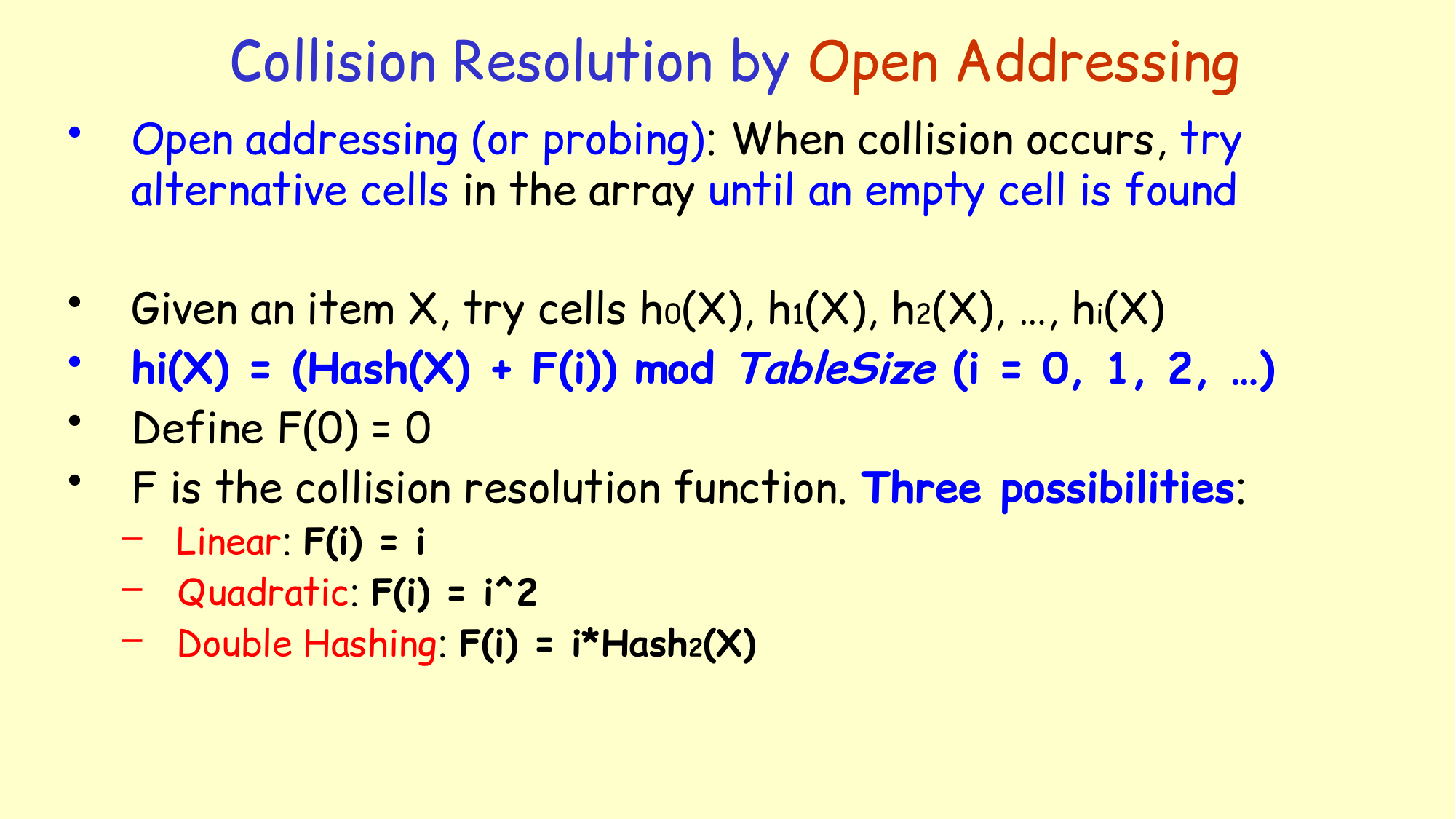

# Collision Resolution by Open Addressing
Open addressing (or probing): When collision occurs, try alternative cells in the array until an empty cell is found

Given an item X, try cells h0(X), h1(X), h2(X), …, hi(X)
hi(X) = (Hash(X) + F(i)) mod TableSize (i = 0, 1, 2, …)
Define F(0) = 0
F is the collision resolution function. Three possibilities:
Linear: F(i) = i
Quadratic: F(i) = i^2
Double Hashing: F(i) = i*Hash2(X)